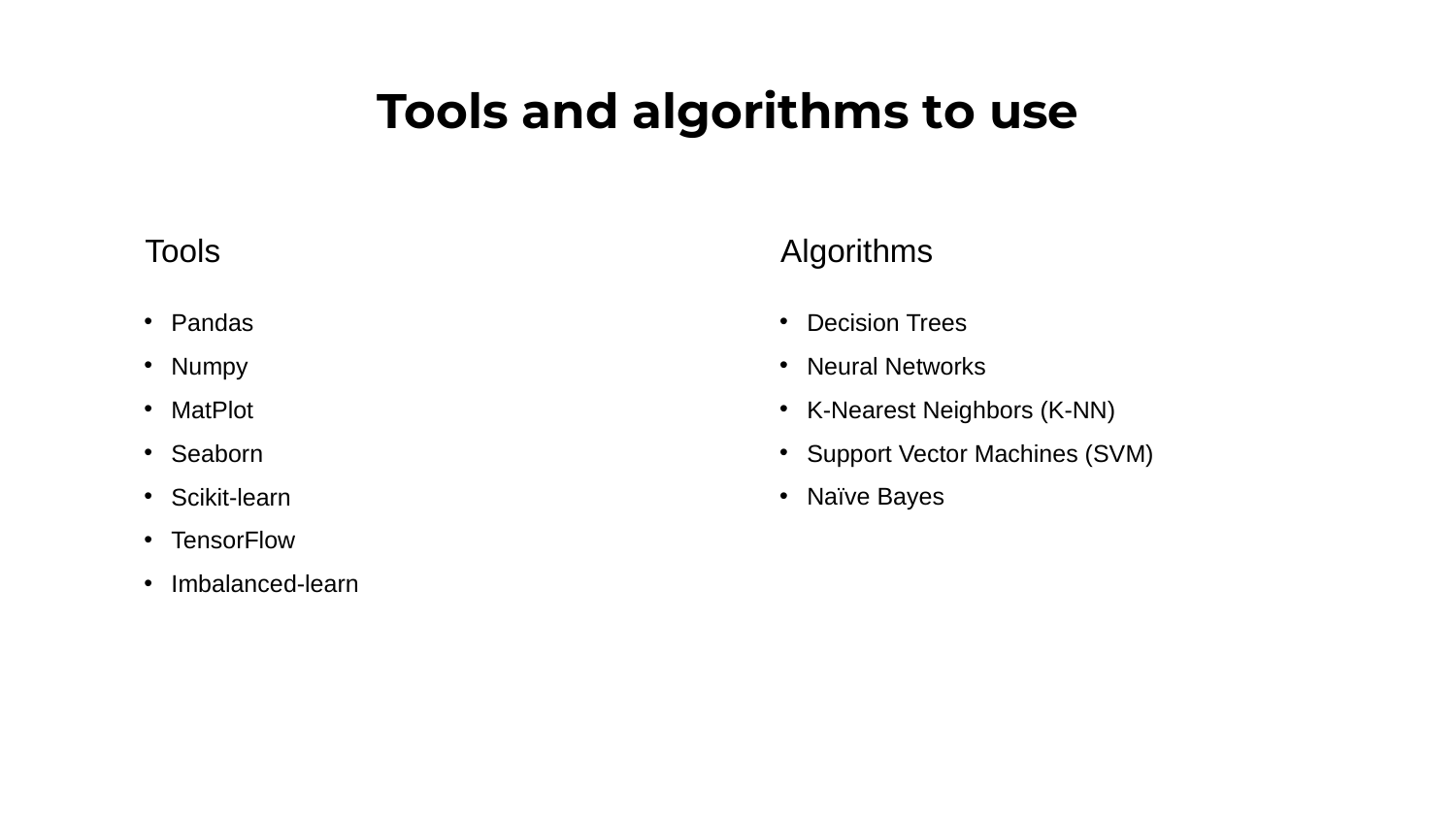

# Tools and algorithms to use
Tools
Algorithms
Decision Trees
Neural Networks
K-Nearest Neighbors (K-NN)
Support Vector Machines (SVM)
Naïve Bayes
Pandas
Numpy
MatPlot
Seaborn
Scikit-learn
TensorFlow
Imbalanced-learn